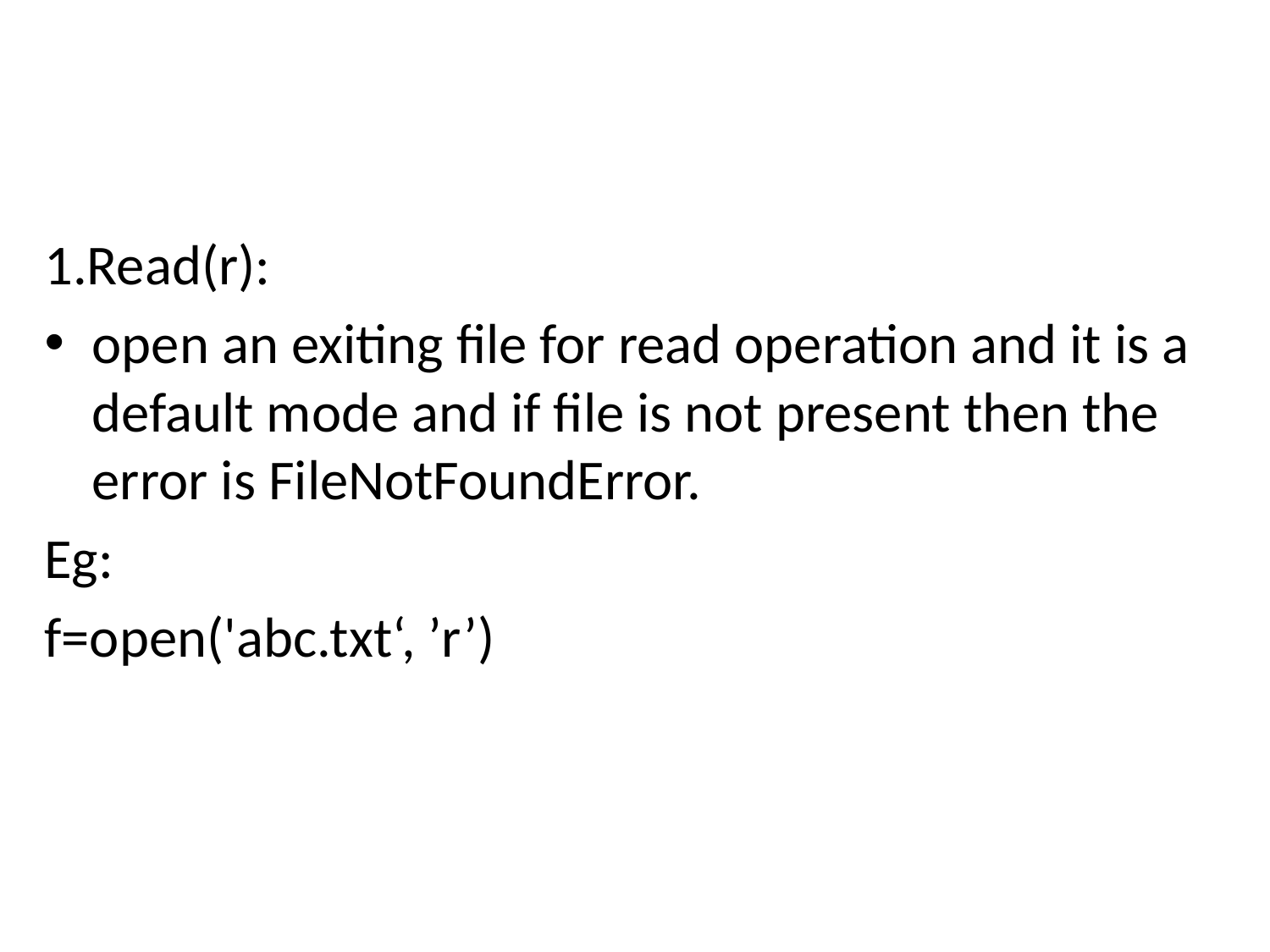

#
1.Read(r):
open an exiting file for read operation and it is a default mode and if file is not present then the error is FileNotFoundError.
Eg:
f=open('abc.txt‘, ’r’)